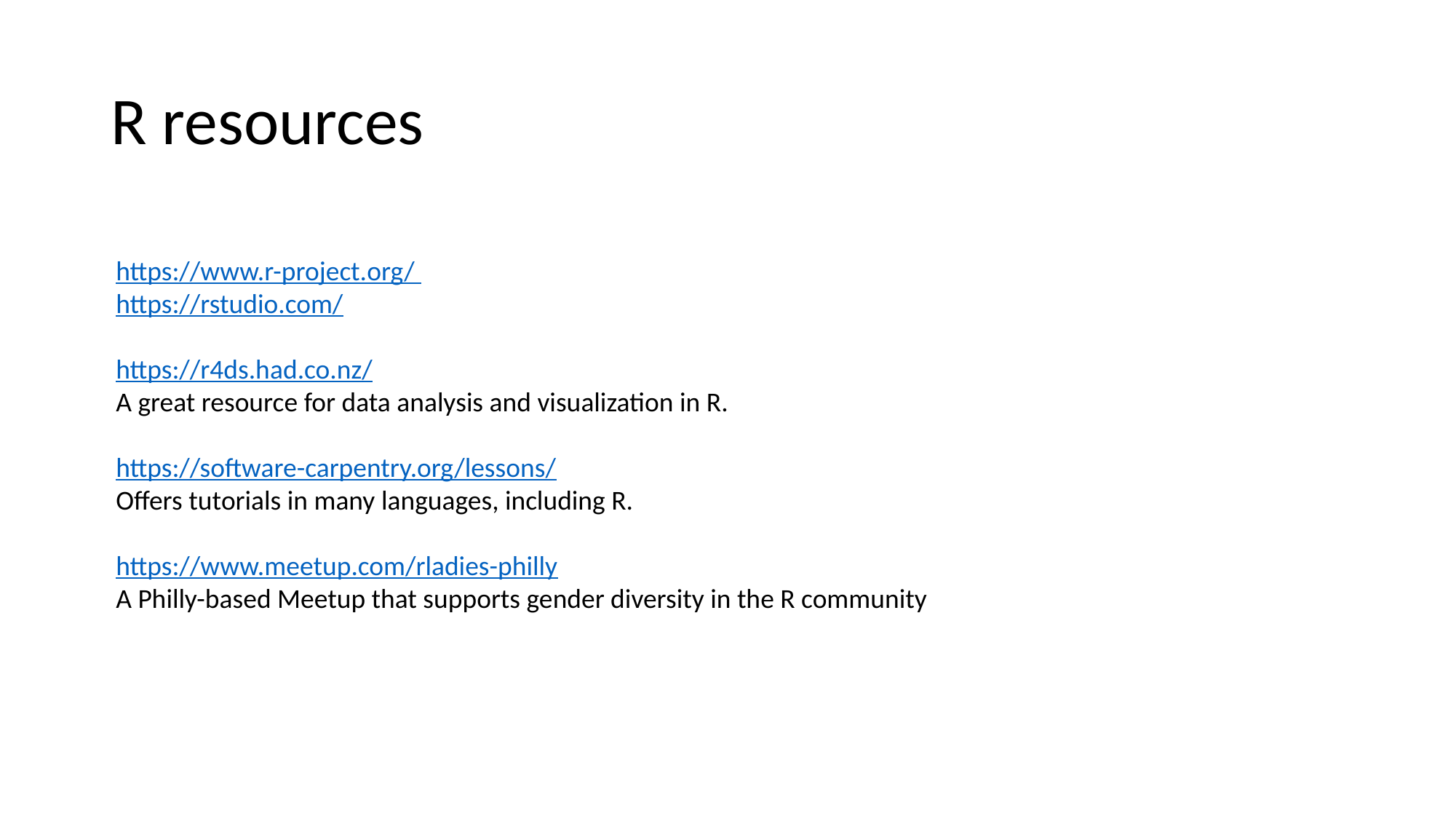

# R resources
https://www.r-project.org/
https://rstudio.com/

https://r4ds.had.co.nz/
A great resource for data analysis and visualization in R.

https://software-carpentry.org/lessons/
Offers tutorials in many languages, including R.

https://www.meetup.com/rladies-philly
A Philly-based Meetup that supports gender diversity in the R community